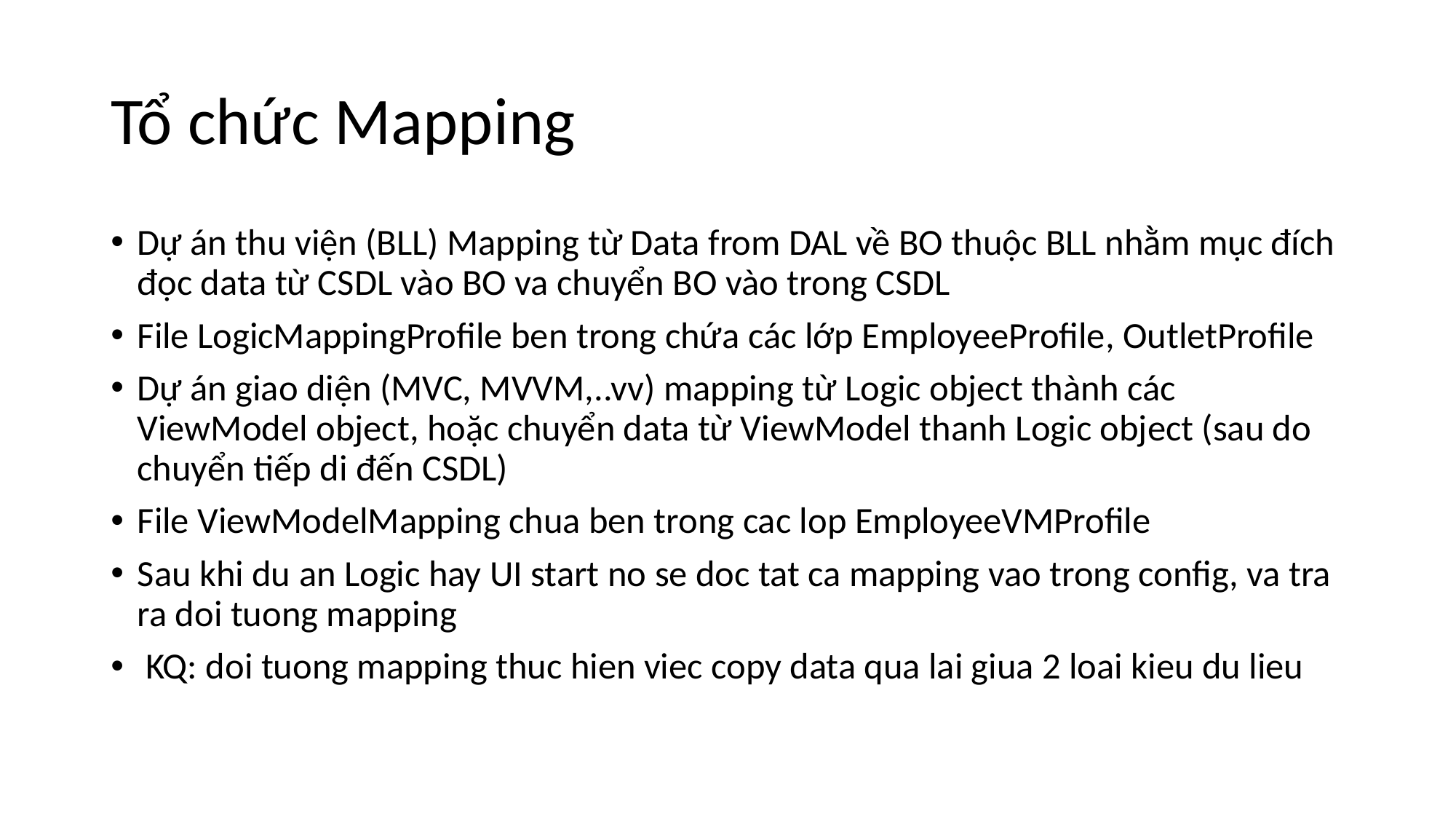

# Tổ chức Mapping
Dự án thu viện (BLL) Mapping từ Data from DAL về BO thuộc BLL nhằm mục đích đọc data từ CSDL vào BO va chuyển BO vào trong CSDL
File LogicMappingProfile ben trong chứa các lớp EmployeeProfile, OutletProfile
Dự án giao diện (MVC, MVVM,..vv) mapping từ Logic object thành các ViewModel object, hoặc chuyển data từ ViewModel thanh Logic object (sau do chuyển tiếp di đến CSDL)
File ViewModelMapping chua ben trong cac lop EmployeeVMProfile
Sau khi du an Logic hay UI start no se doc tat ca mapping vao trong config, va tra ra doi tuong mapping
 KQ: doi tuong mapping thuc hien viec copy data qua lai giua 2 loai kieu du lieu